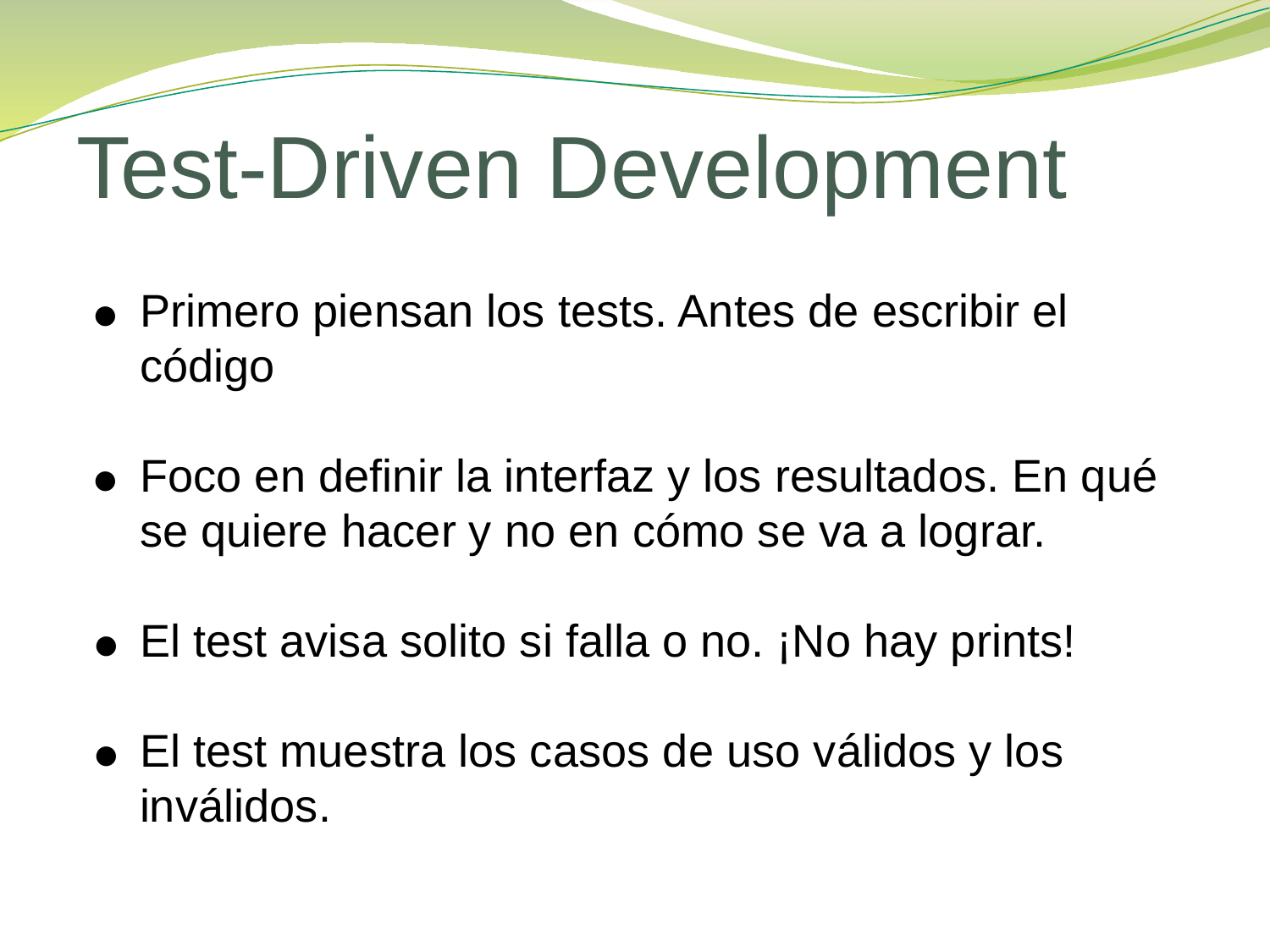

# Test-Driven Development
Primero piensan los tests. Antes de escribir el código

Foco en definir la interfaz y los resultados. En qué se quiere hacer y no en cómo se va a lograr.

El test avisa solito si falla o no. ¡No hay prints!

El test muestra los casos de uso válidos y los inválidos.
8